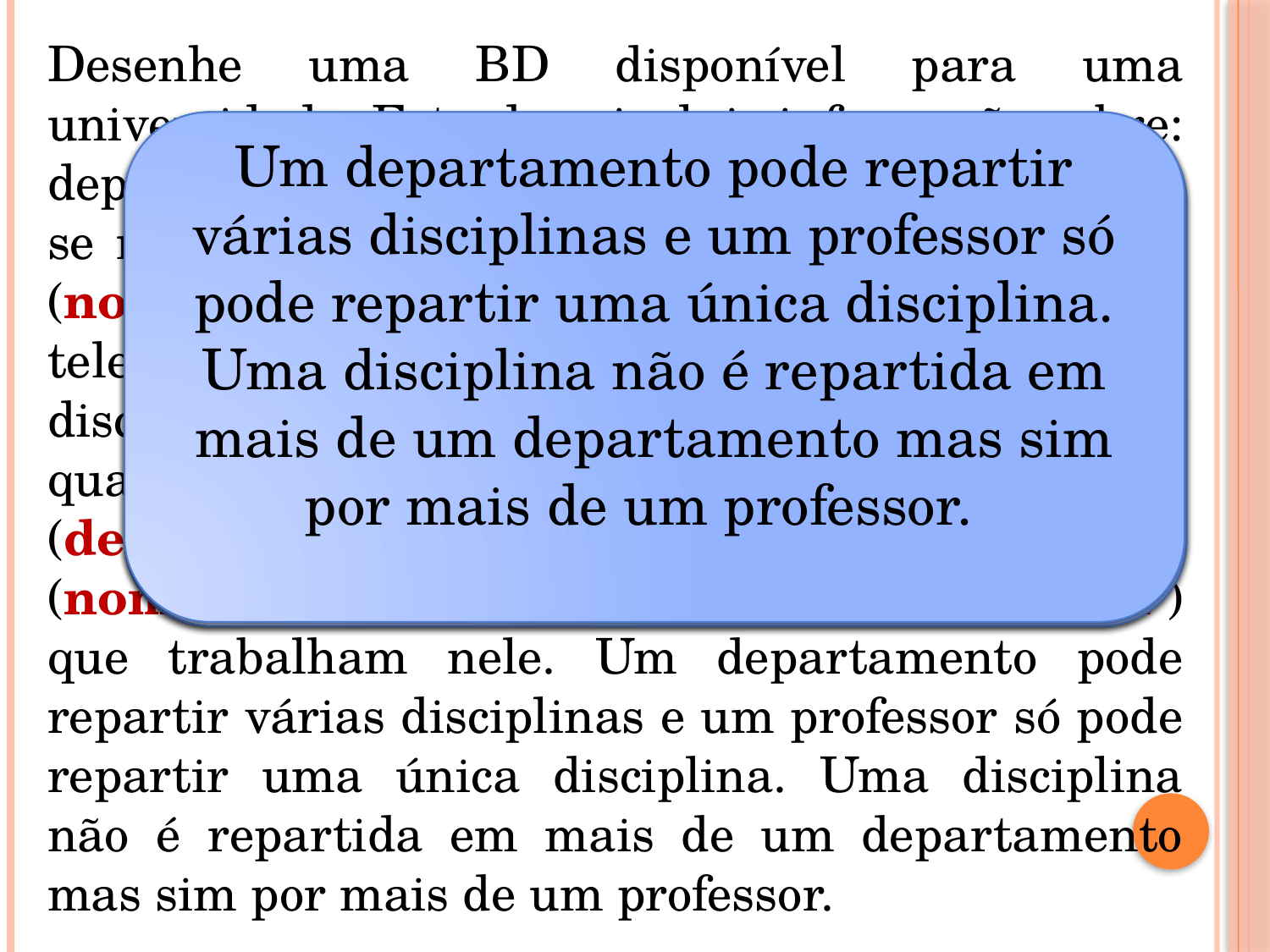

Desenhe uma BD disponível para uma universidade. Esta deve incluir informação sobre: departamentos, professores e as disciplinas que se repartem. Dos professores se conhece o nome (nomeP), a categoria docente (CD), seus telefones (telefones) e seu bilhete (bilhete). Das disciplinas se conhece seu nome (nomeD), quantidade de horas (QH) e sua descrição (descrição) e dos departamentos seu nome (nomeDE) e a quantidade de professores (QP) que trabalham nele. Um departamento pode repartir várias disciplinas e um professor só pode repartir uma única disciplina. Uma disciplina não é repartida em mais de um departamento mas sim por mais de um professor.
Um departamento pode repartir várias disciplinas e um professor só pode repartir uma única disciplina. Uma disciplina não é repartida em mais de um departamento mas sim por mais de um professor.

e dos departamentos seu nome (nomeDE) e a quantidade de professores (QP) que trabalham nele.
Desenhe uma BD disponível para uma universidade. Esta deve incluir informação sobre: departamentos, professores e as disciplinas que se repartem.
Dos professores se conhece o nome (nomeP), a categoria docente (CD), seus telefones (telefones) e seu bilhete (bilhete).
Das disciplinas se conhece seu nome (nomeD), quantidade de horas (QH) e sua descrição (descrição)